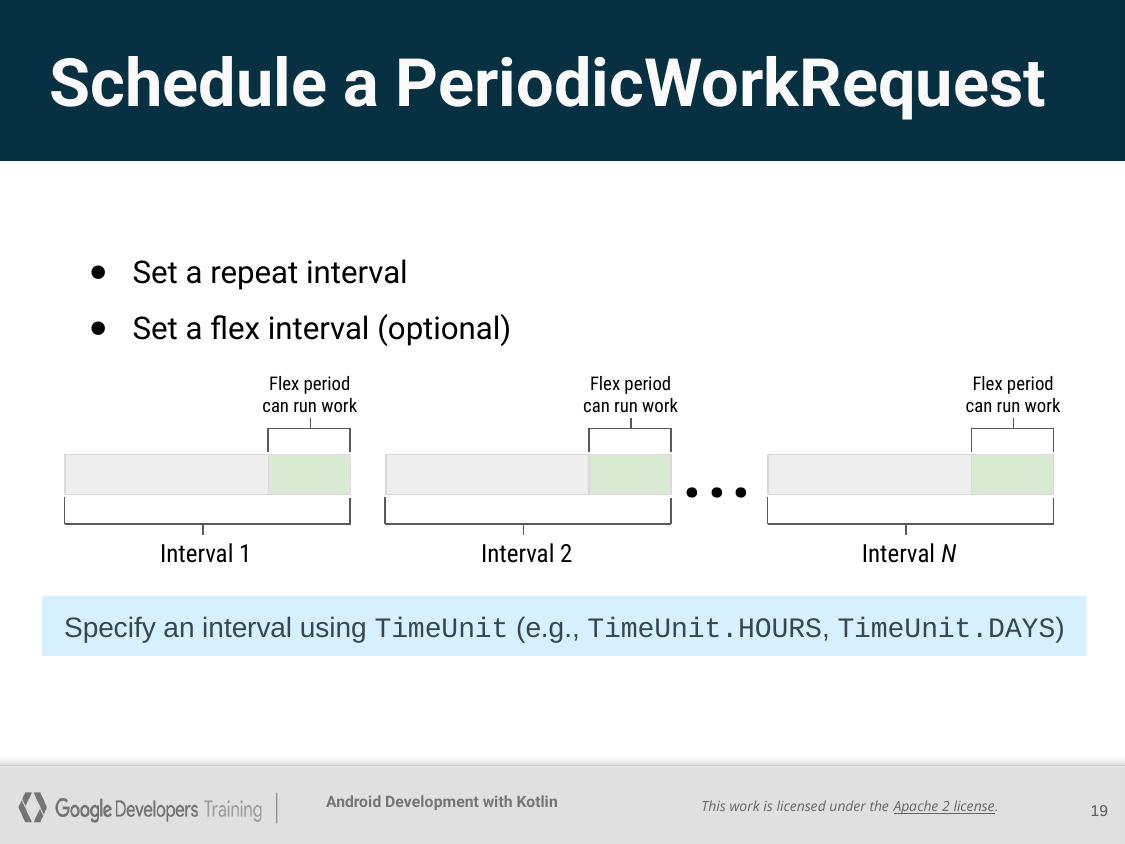

# Schedule a PeriodicWorkRequest
Set a repeat interval
Set a flex interval (optional)
Flex period
can run work
Flex period
can run work
Flex period
can run work
...

Interval 1
Interval 2
Interval N
Specify an interval using TimeUnit (e.g., TimeUnit.HOURS, TimeUnit.DAYS)
19